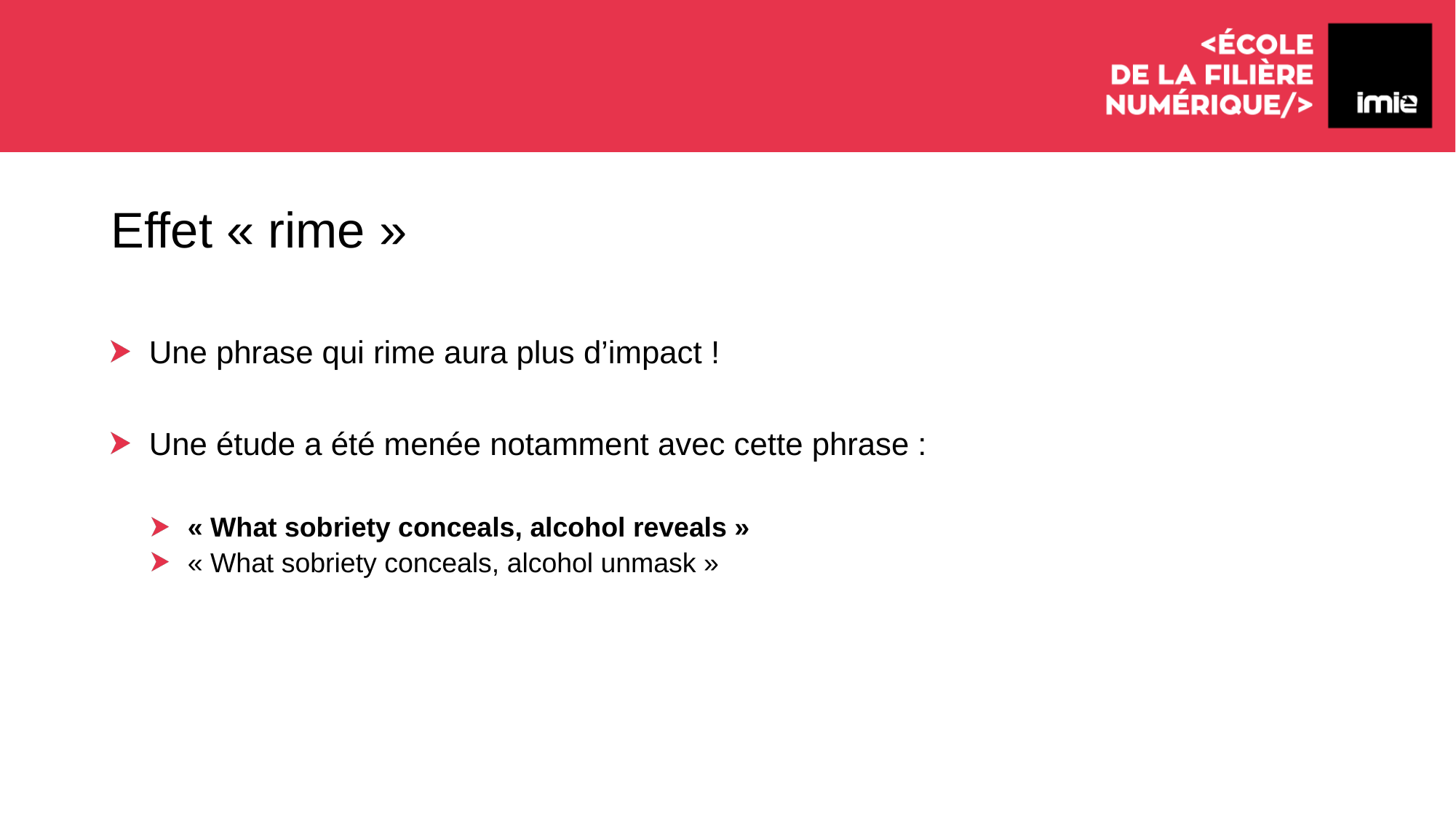

# Effet « rime »
  Une phrase qui rime aura plus d’impact !

  Une étude a été menée notamment avec cette phrase :

  « What sobriety conceals, alcohol reveals »
  « What sobriety conceals, alcohol unmask »